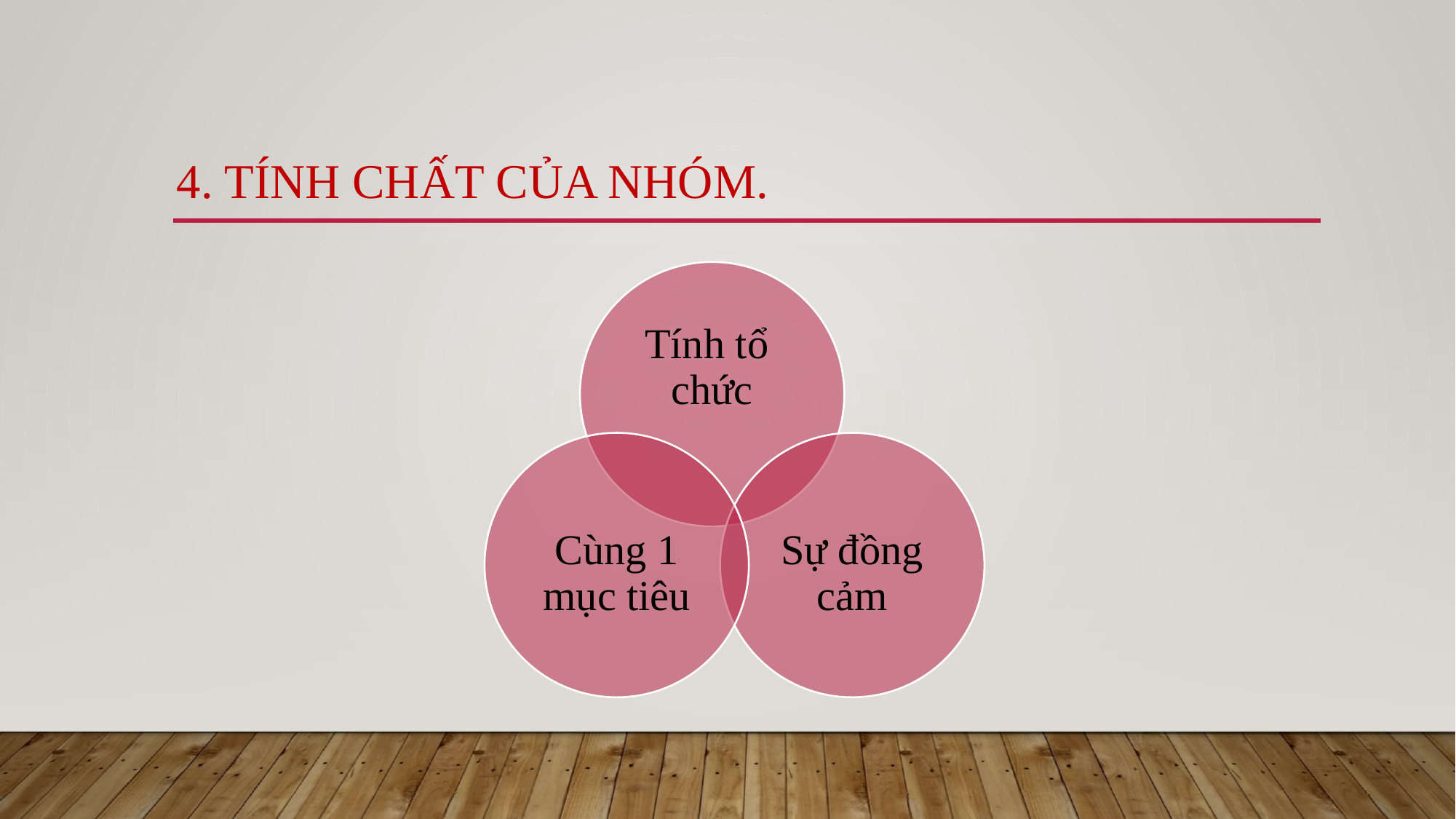

# 4. Tính chất của nhóm.
Tính tổ  chức
Sự đồng cảm
Cùng 1 mục tiêu